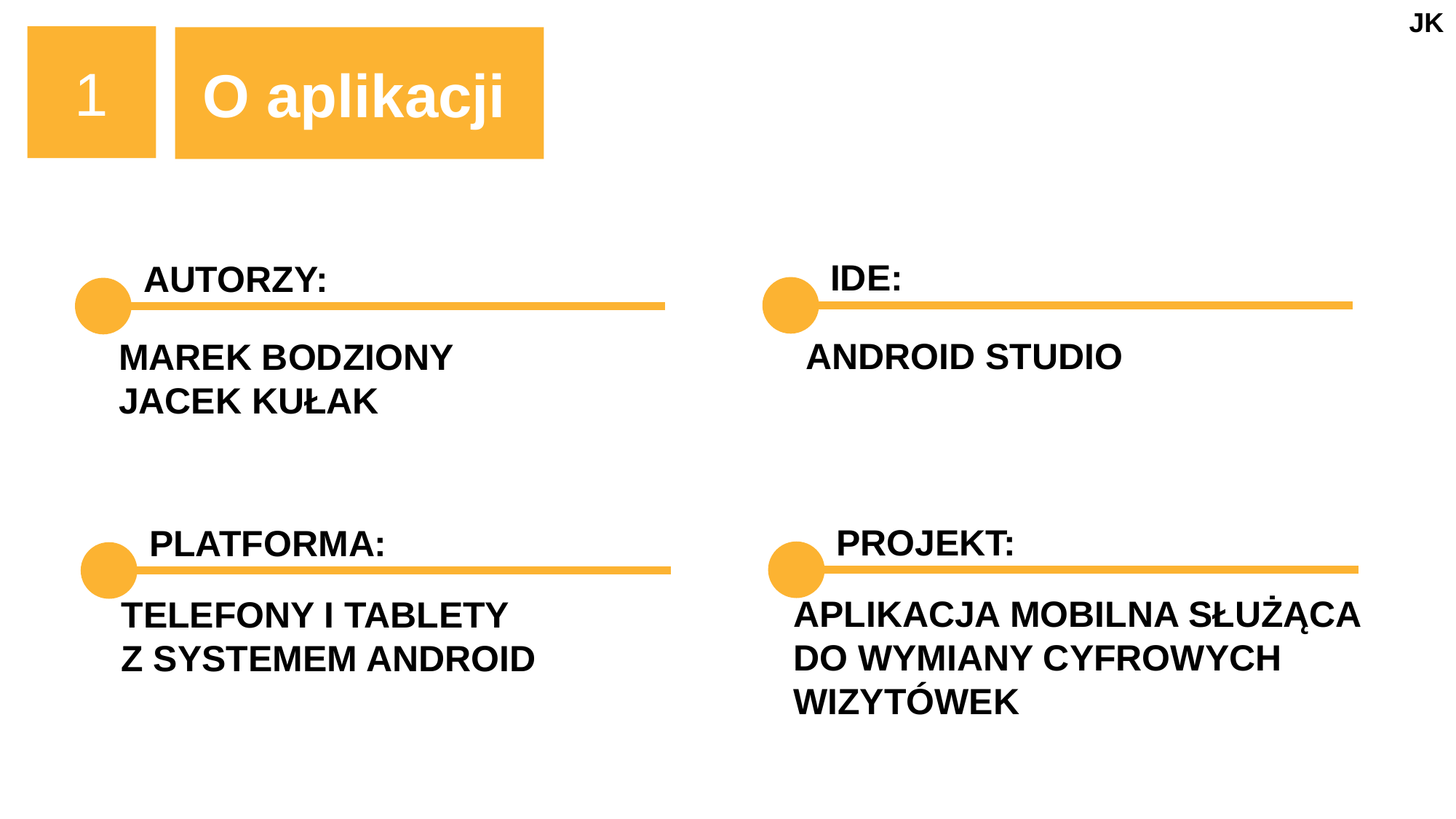

JK
1
 O aplikacji
IDE:
AUTORZY:

ANDROID STUDIO
MAREK BODZIONY
JACEK KUŁAK
PROJEKT:
PLATFORMA:

APLIKACJA MOBILNA SŁUŻĄCA
DO WYMIANY CYFROWYCH
WIZYTÓWEK
TELEFONY I TABLETY
Z SYSTEMEM ANDROID